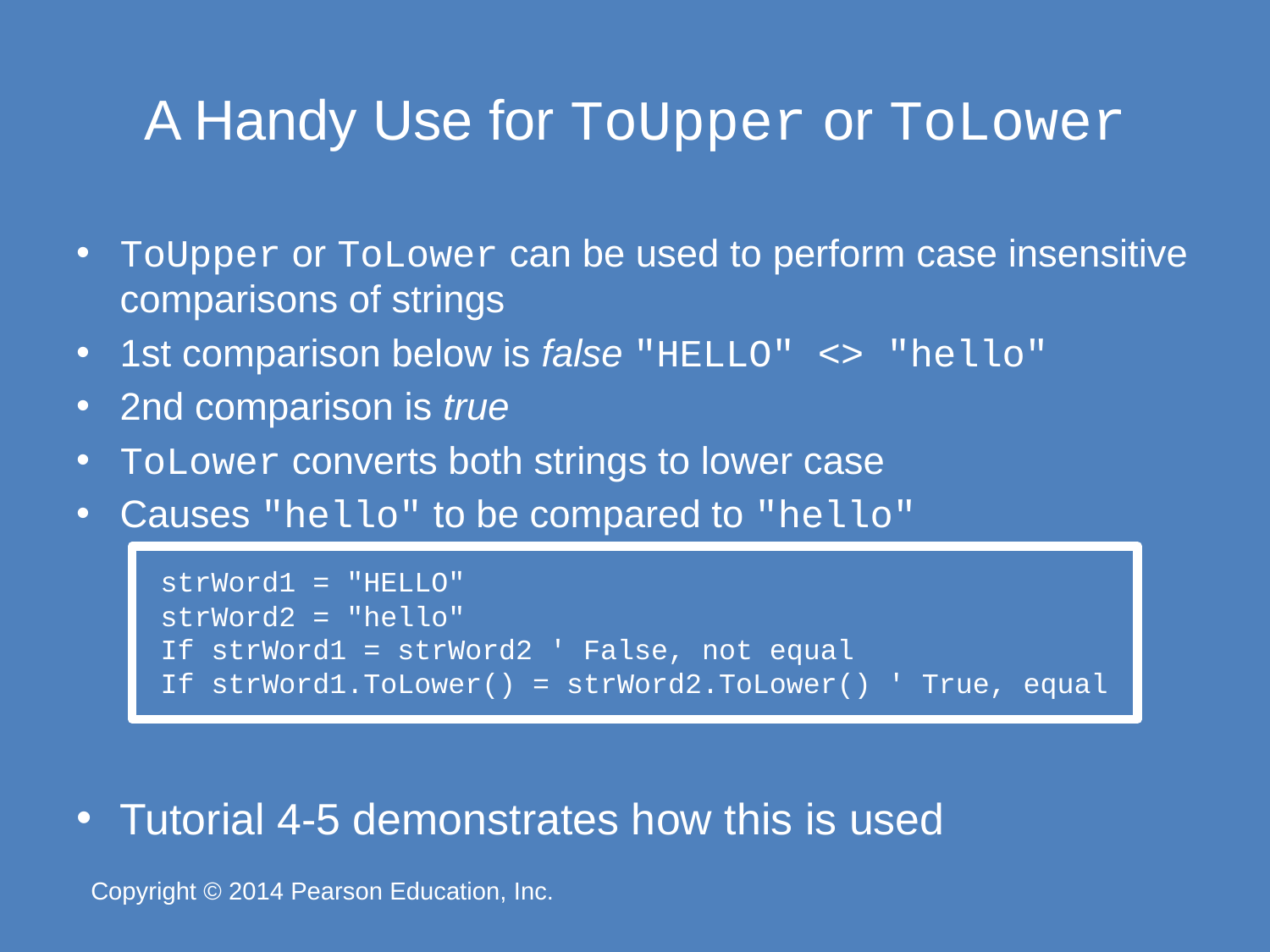

# A Handy Use for ToUpper or ToLower
ToUpper or ToLower can be used to perform case insensitive comparisons of strings
1st comparison below is false "HELLO" <> "hello"
2nd comparison is true
ToLower converts both strings to lower case
Causes "hello" to be compared to "hello"

Tutorial 4-5 demonstrates how this is used

strWord1 = "HELLO"
strWord2 = "hello"
If strWord1 = strWord2 ' False, not equal
If strWord1.ToLower() = strWord2.ToLower() ' True, equal